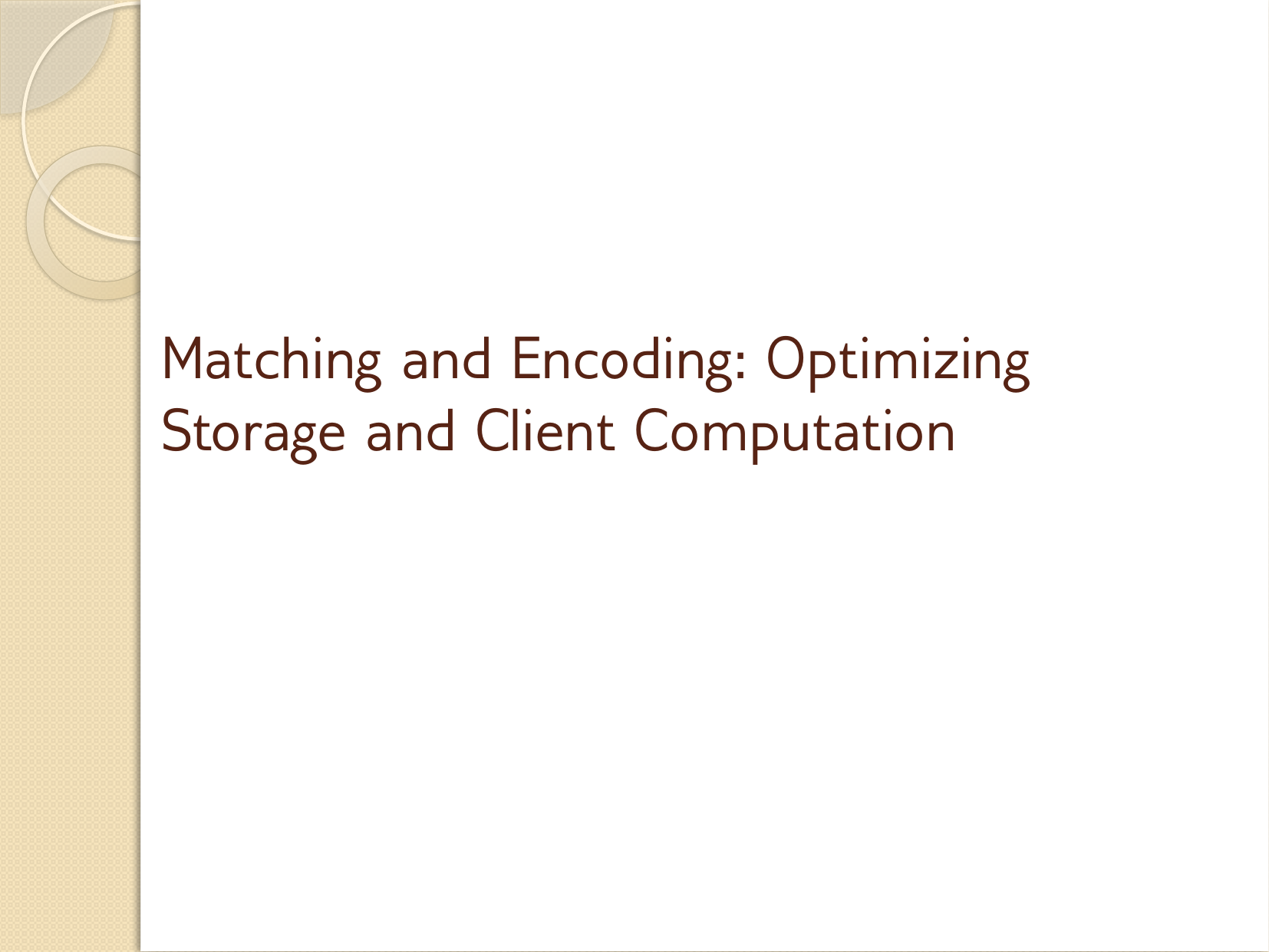

# Matching and Encoding: Optimizing Storage and Client Computation